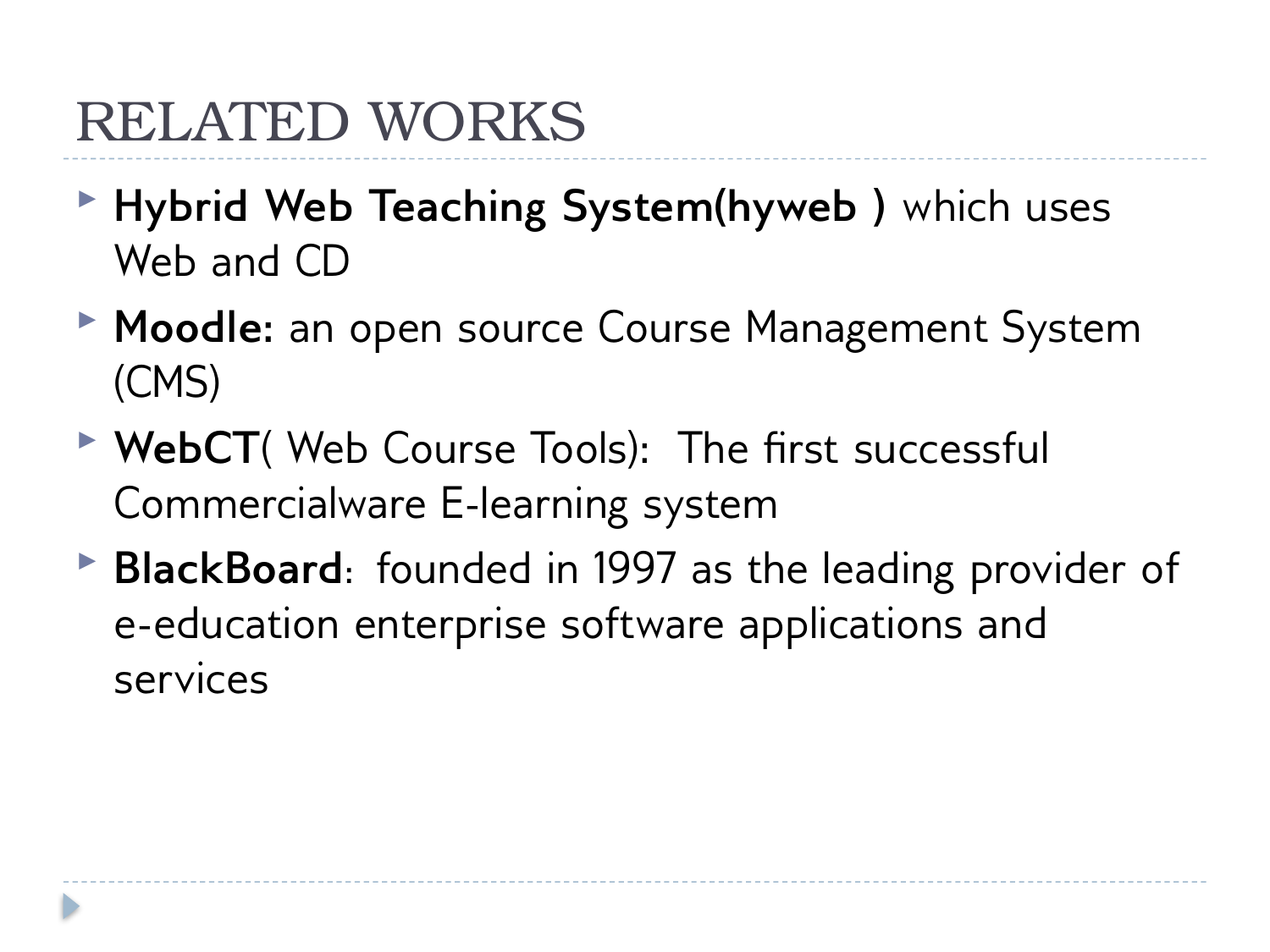

# RELATED WORKS
Hybrid Web Teaching System(hyweb ) which uses Web and CD
Moodle: an open source Course Management System (CMS)
WebCT( Web Course Tools):  The first successful Commercialware E-learning system
BlackBoard:  founded in 1997 as the leading provider of e-education enterprise software applications and services